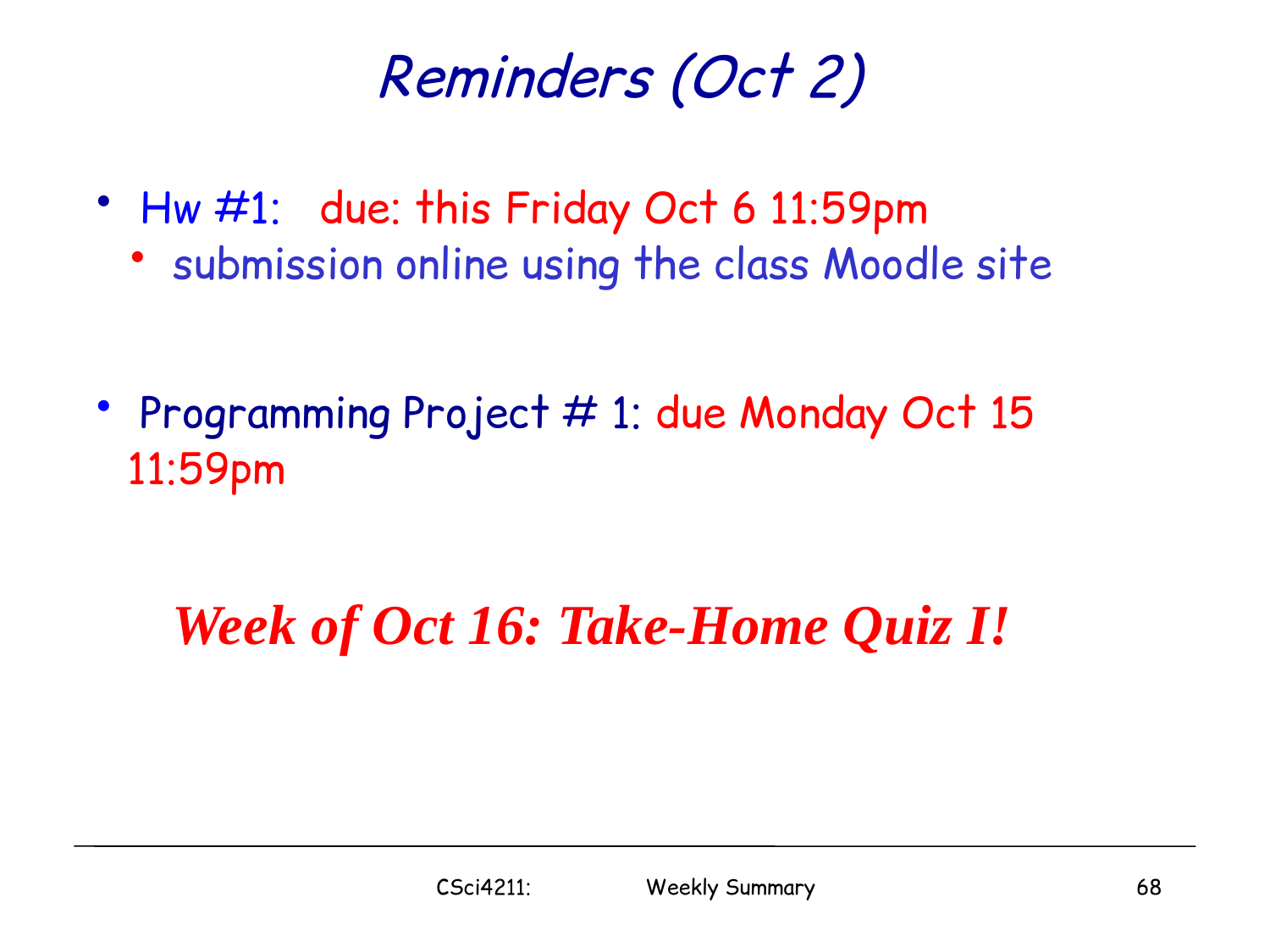

# Reminders (Oct 2)
 Hw #1:   due: this Friday Oct 6 11:59pm
 submission online using the class Moodle site

 Programming Project # 1: due Monday Oct 15  11:59pm

Week of Oct 16: Take-Home Quiz I!
CSci4211:                  Weekly Summary
68